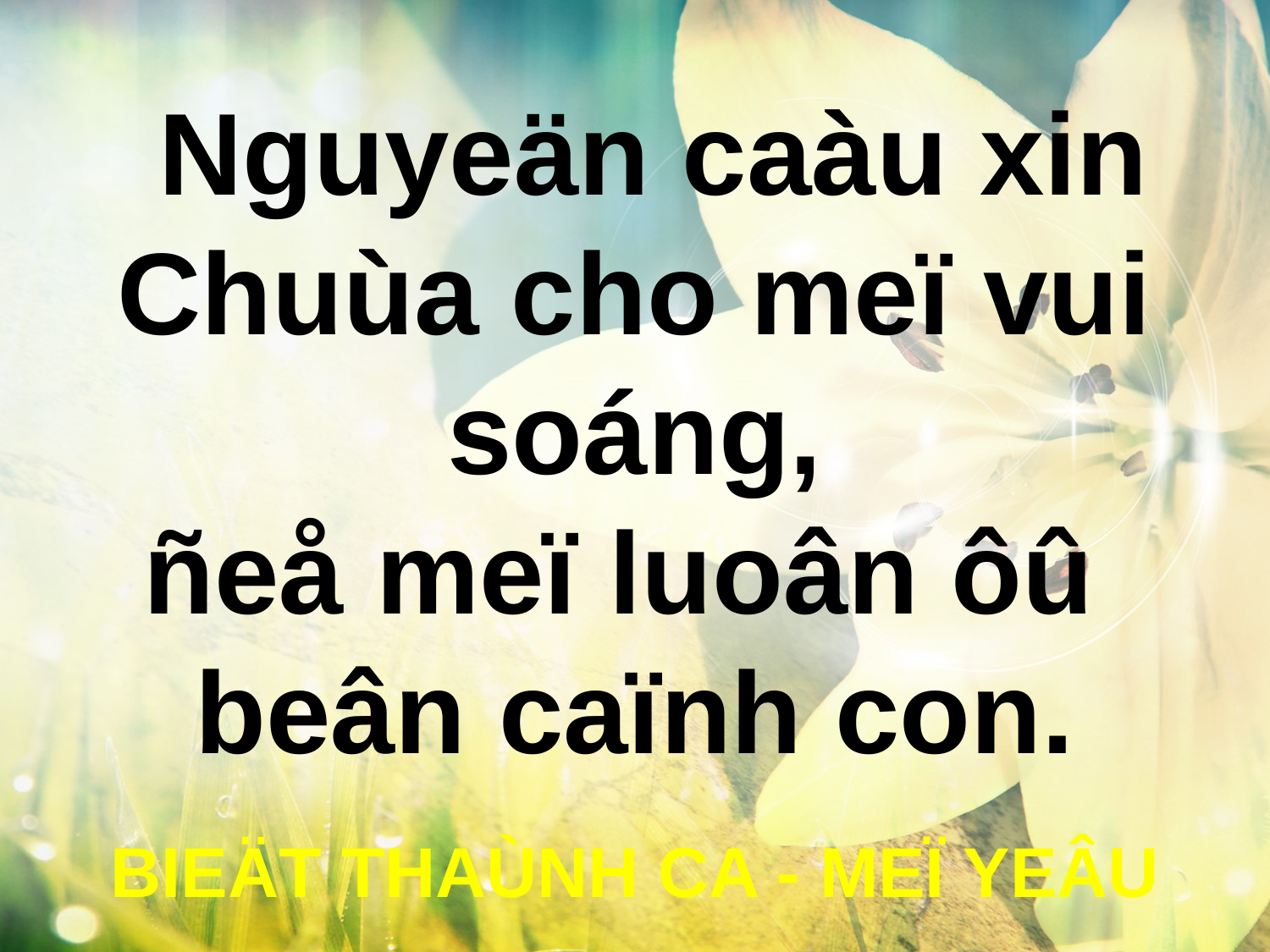

Nguyeän caàu xin Chuùa cho meï vui soáng,
ñeå meï luoân ôû
beân caïnh con.
BIEÄT THAÙNH CA - MEÏ YEÂU